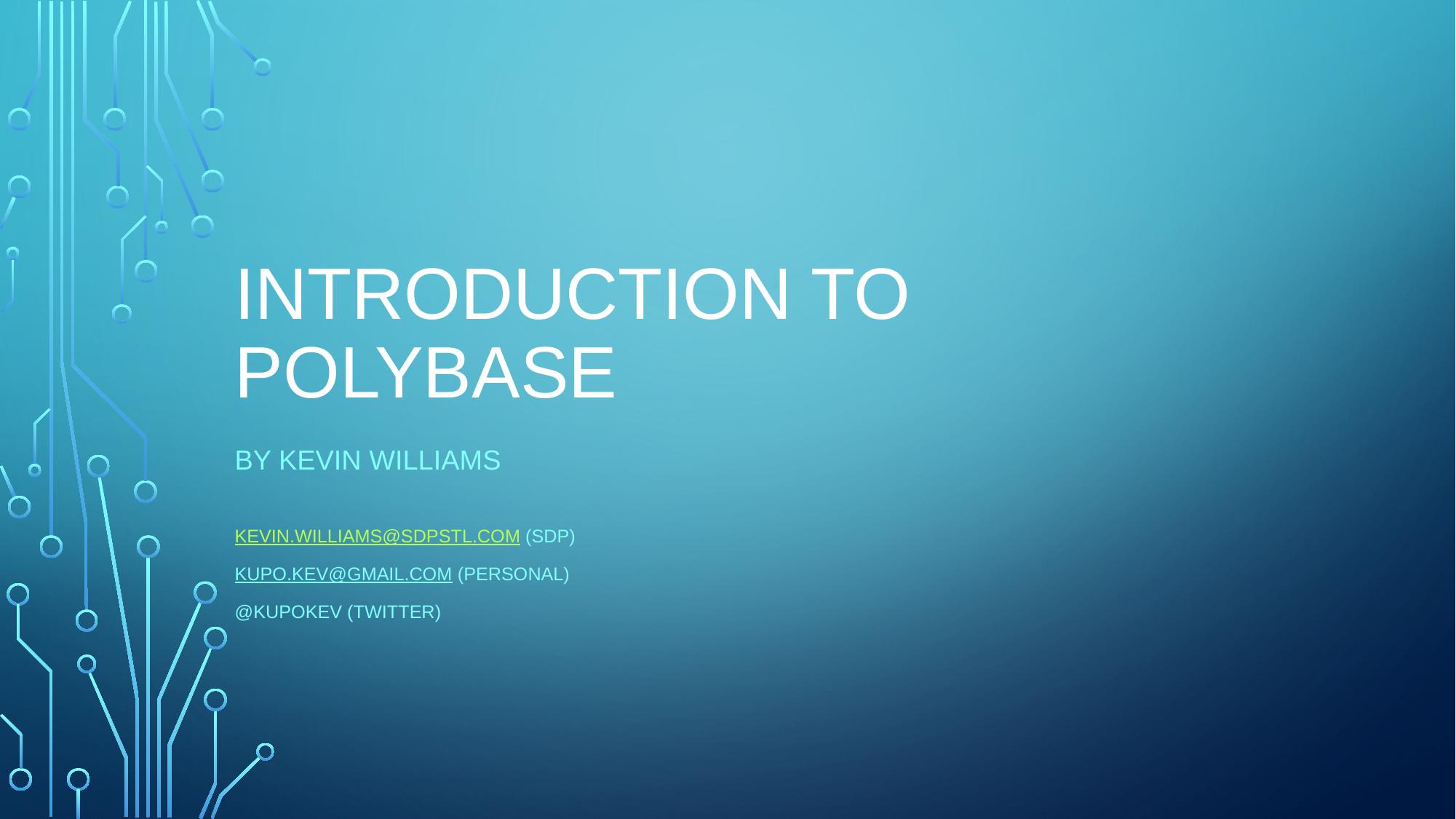

# Introduction to PolyBase
By Kevin Williams
kevin.williams@sdpstl.com (SDP)
Kupo.kev@gmail.com (Personal)
@KupoKev (Twitter)